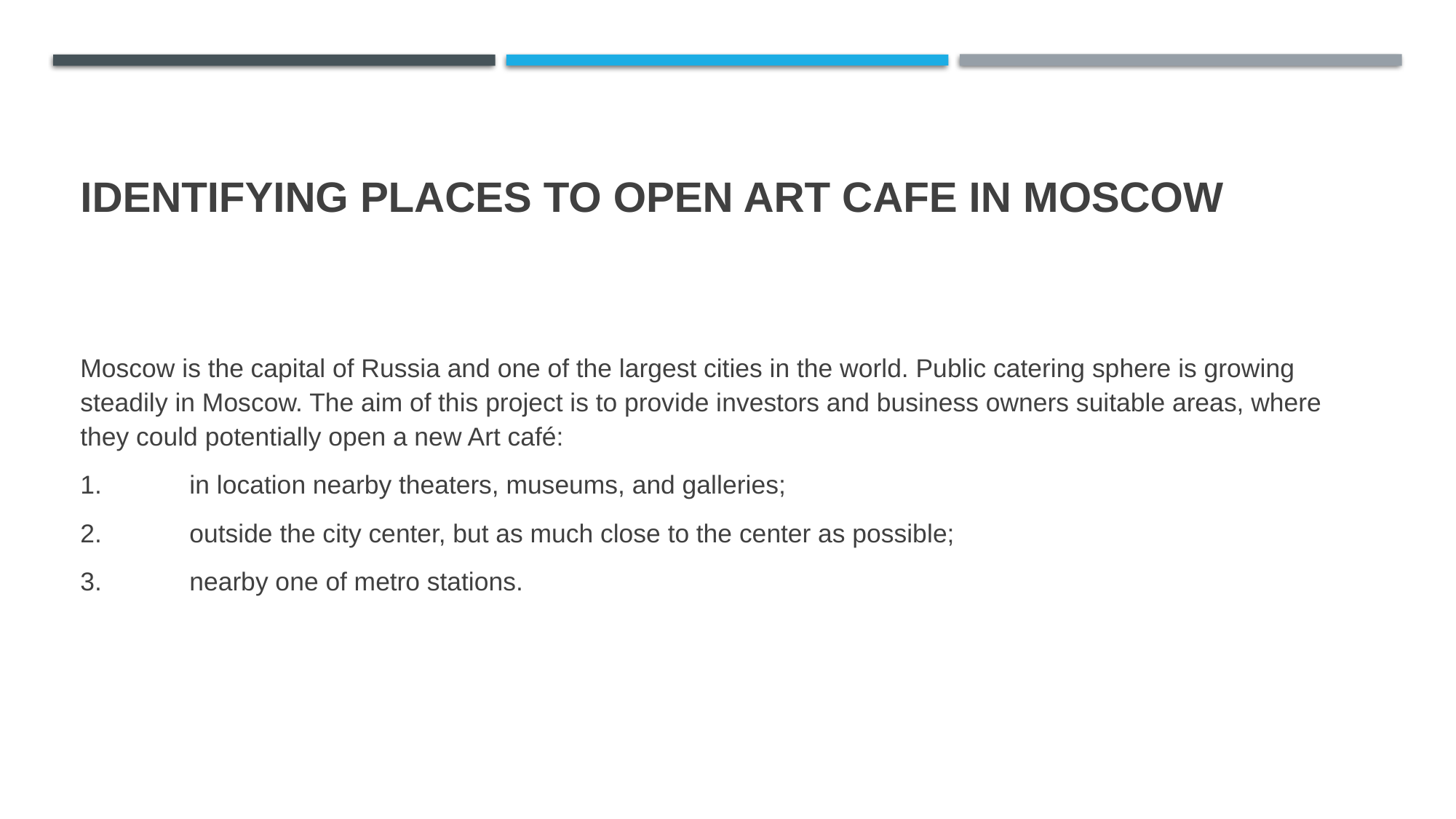

# Identifying PLACES TO OPEN ART CAFE IN MOSCOW
Moscow is the capital of Russia and one of the largest cities in the world. Public catering sphere is growing steadily in Moscow. The aim of this project is to provide investors and business owners suitable areas, where they could potentially open a new Art café:
1.	in location nearby theaters, museums, and galleries;
2.	outside the city center, but as much close to the center as possible;
3.	nearby one of metro stations.